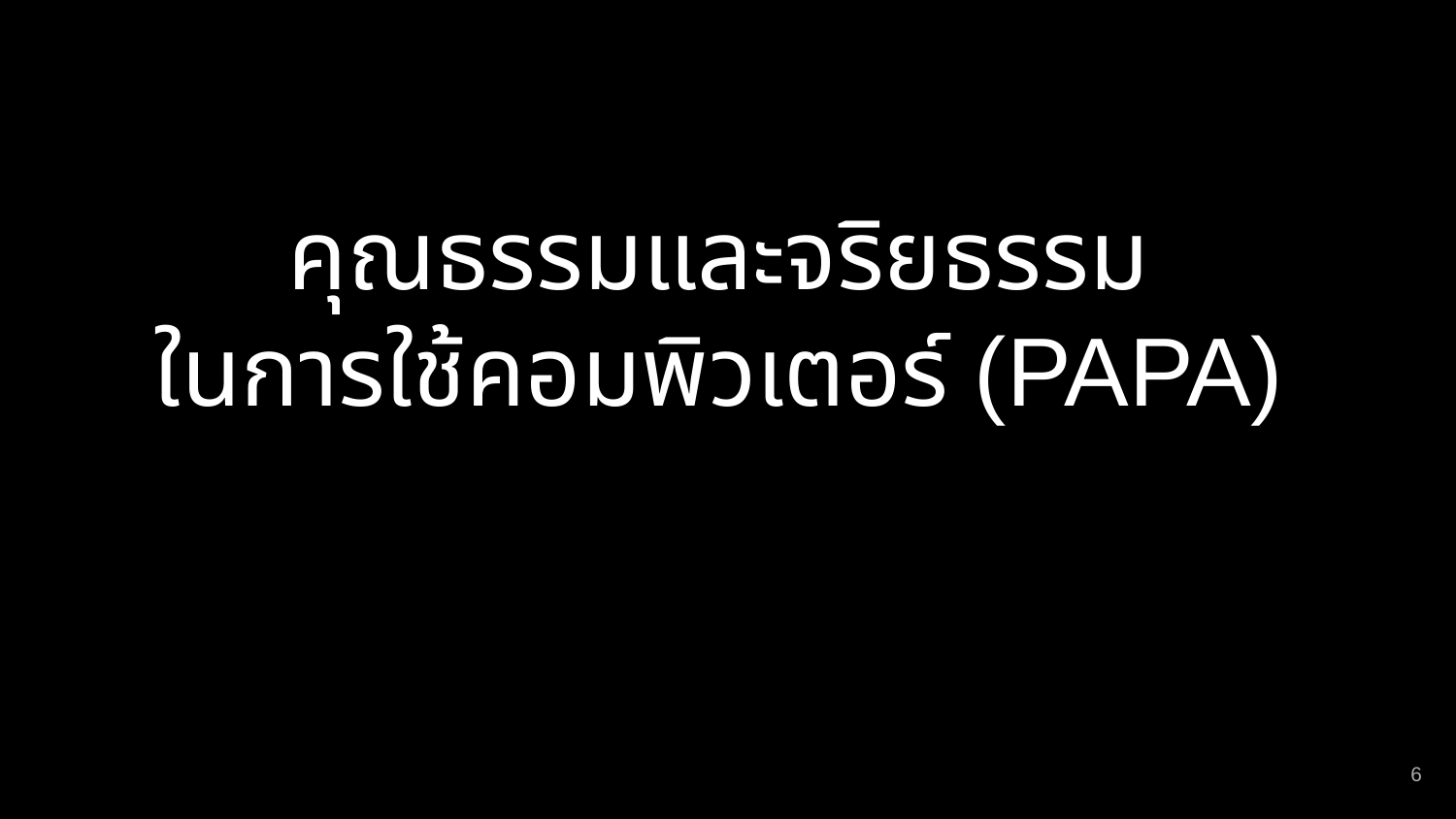

# คุณธรรมและจริยธรรม
ในการใช้คอมพิวเตอร์ (PAPA)
6